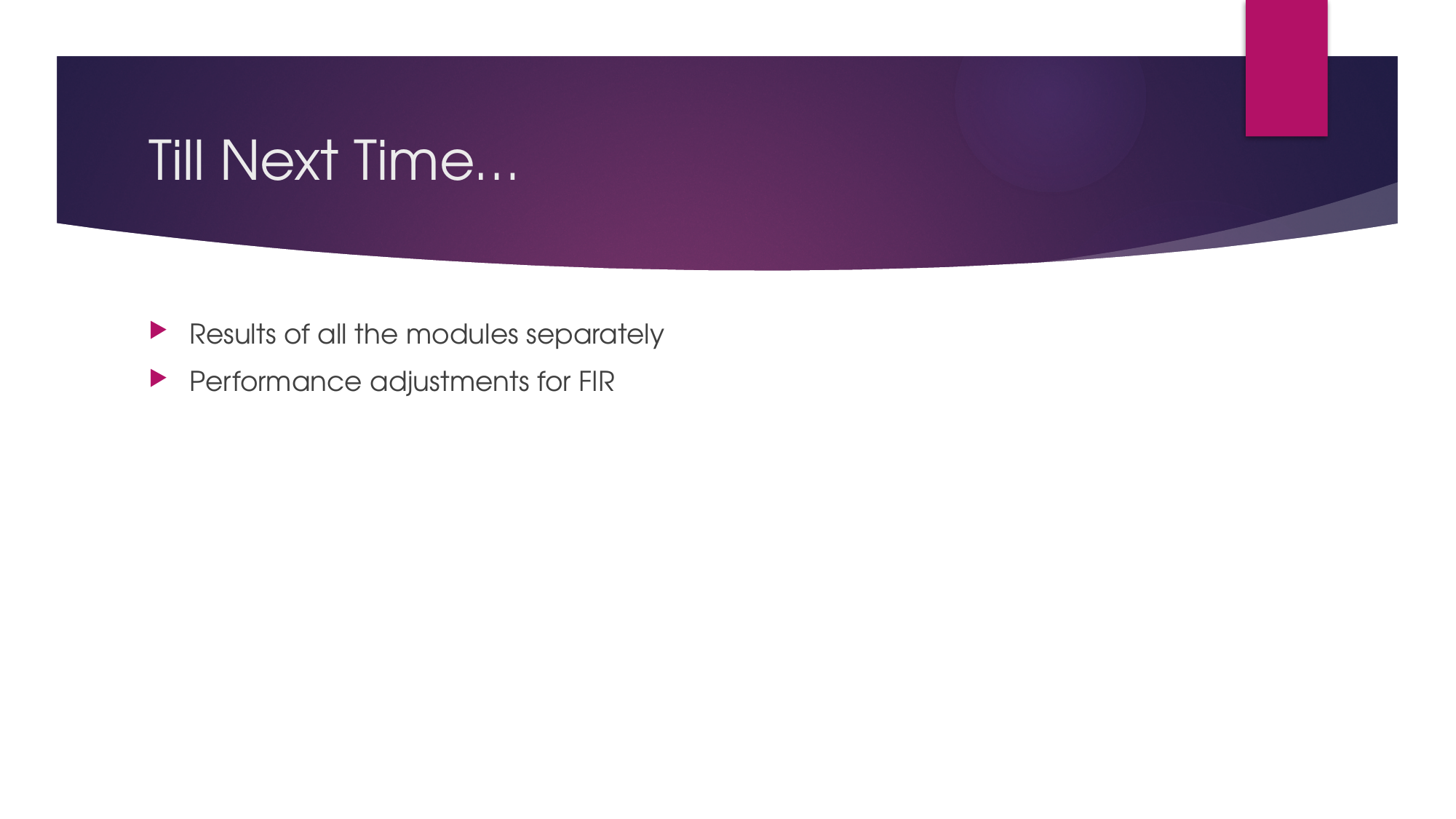

# Till Next Time…
Results of all the modules separately
Performance adjustments for FIR